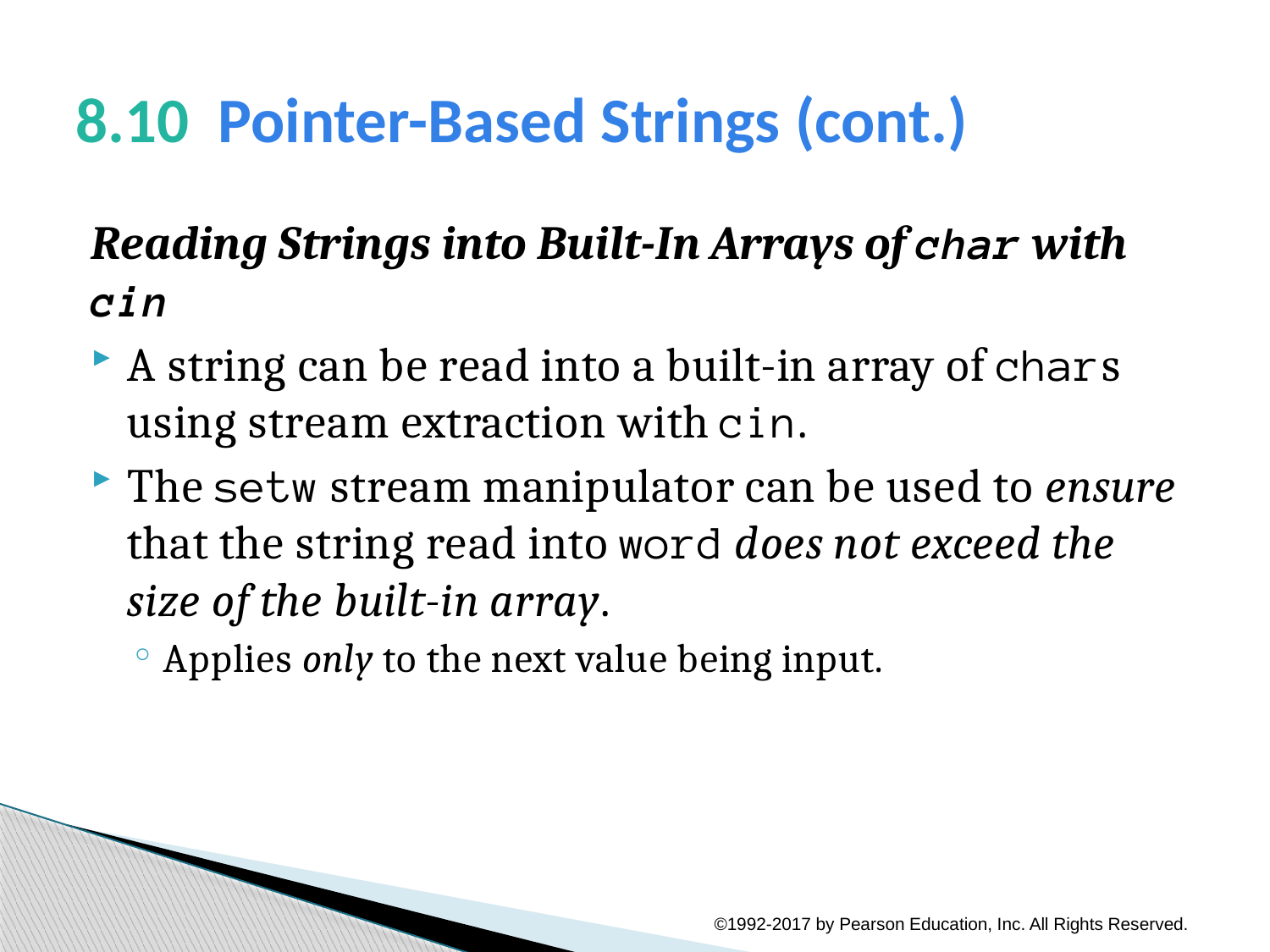

# 8.10  Pointer-Based Strings (cont.)
Reading Strings into Built-In Arrays of char with cin
A string can be read into a built-in array of chars using stream extraction with cin.
The setw stream manipulator can be used to ensure that the string read into word does not exceed the size of the built-in array.
Applies only to the next value being input.
©1992-2017 by Pearson Education, Inc. All Rights Reserved.